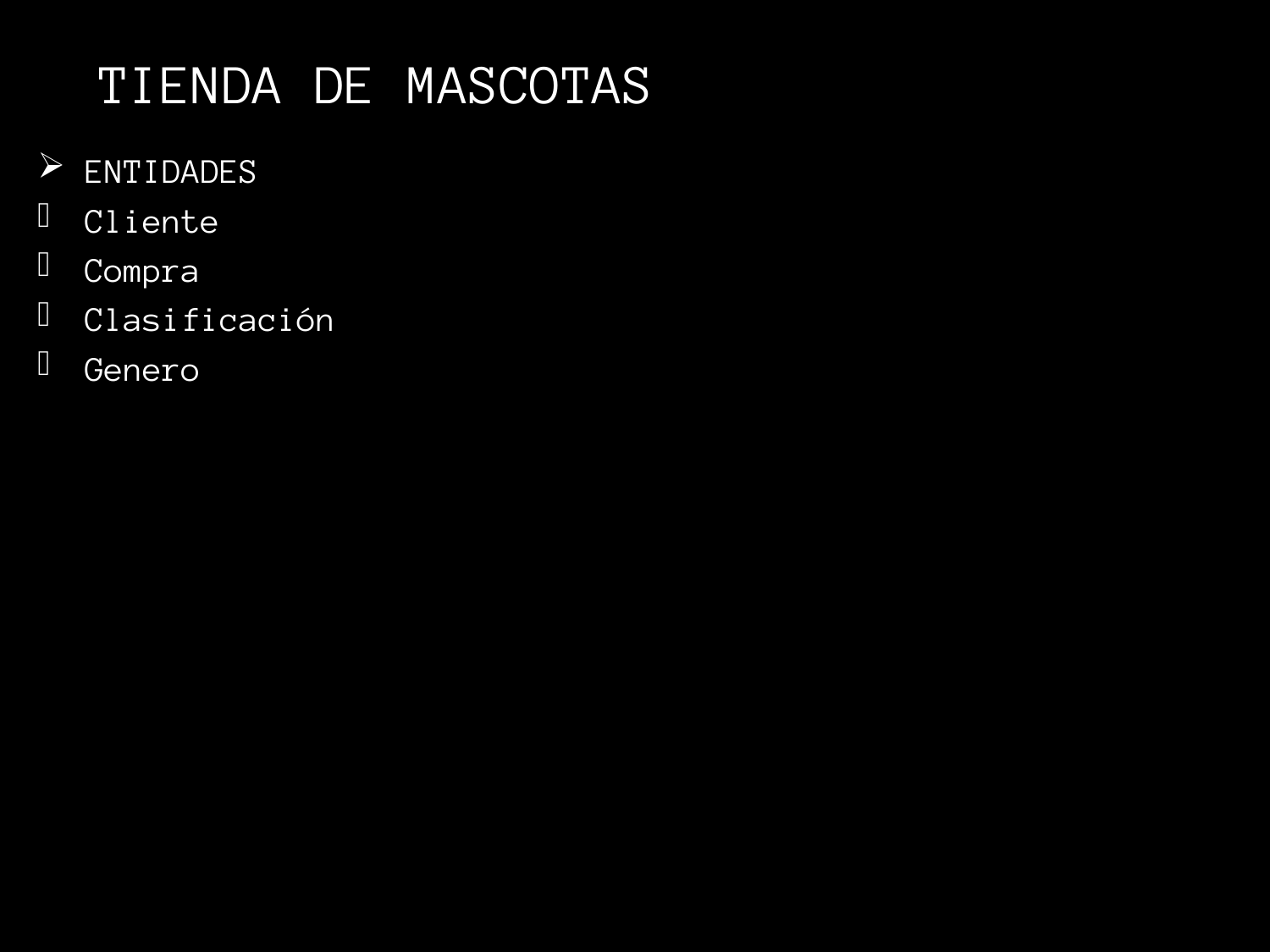

# TIENDA DE MASCOTAS
ENTIDADES
Cliente
Compra
Clasificación
Genero